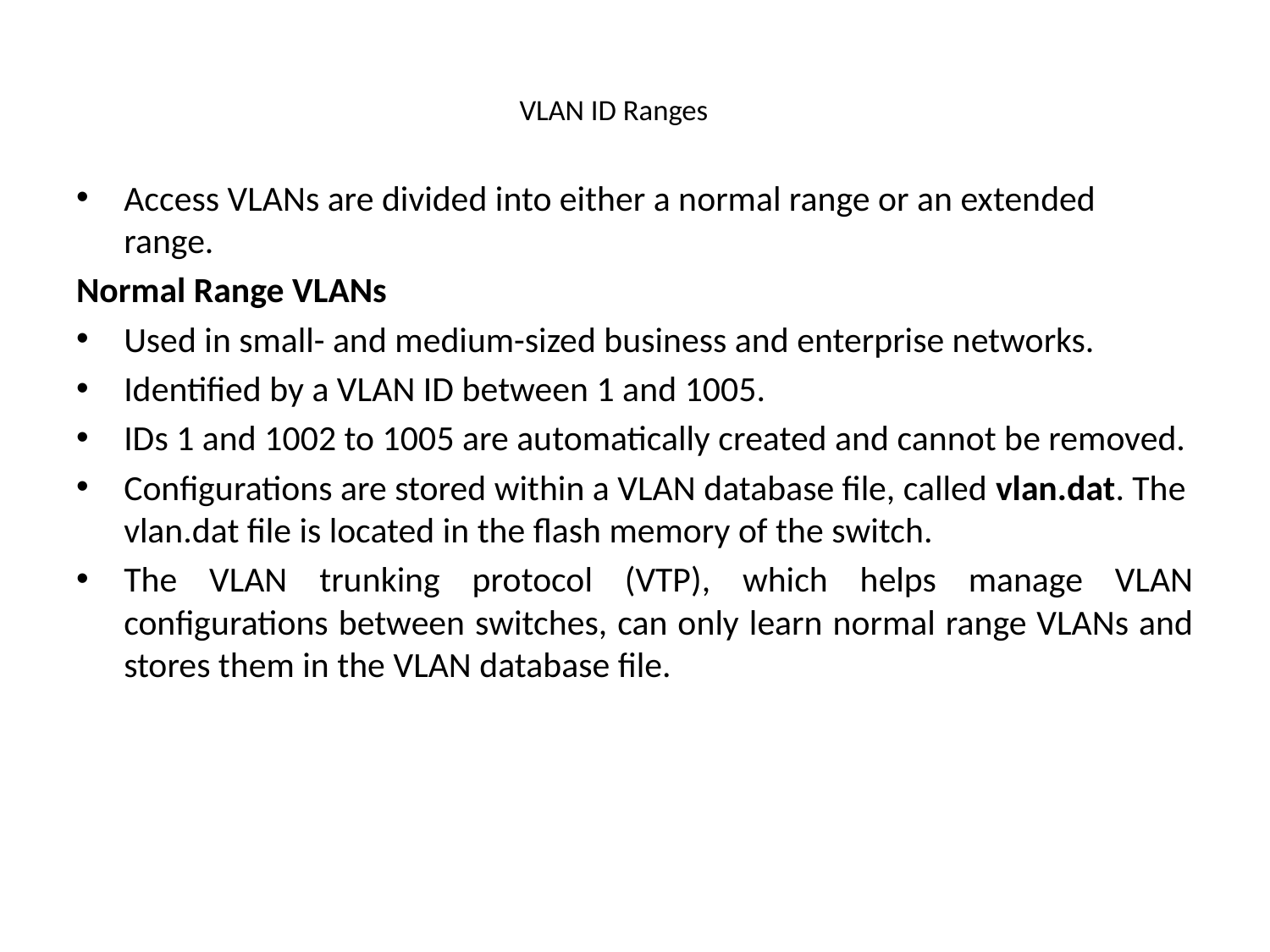

# VLAN ID Ranges
Access VLANs are divided into either a normal range or an extended range.
Normal Range VLANs
Used in small- and medium-sized business and enterprise networks.
Identified by a VLAN ID between 1 and 1005.
IDs 1 and 1002 to 1005 are automatically created and cannot be removed.
Configurations are stored within a VLAN database file, called vlan.dat. The vlan.dat file is located in the flash memory of the switch.
The VLAN trunking protocol (VTP), which helps manage VLAN configurations between switches, can only learn normal range VLANs and stores them in the VLAN database file.